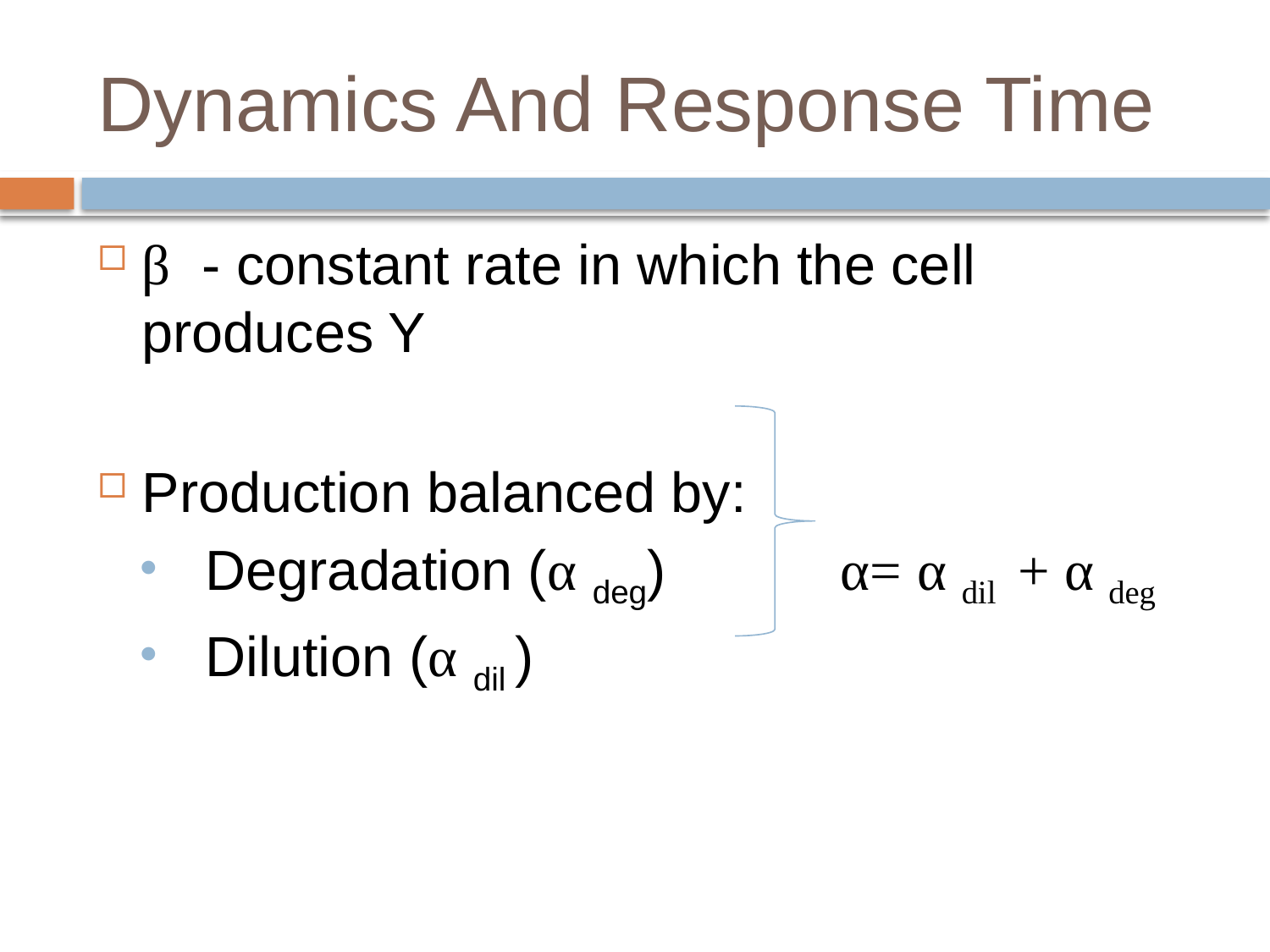

# Dynamics And Response Time
β  - constant rate in which the cell produces Y

Production balanced by:
Degradation (α deg) 		α= α dil  + α deg
Dilution (α dil )